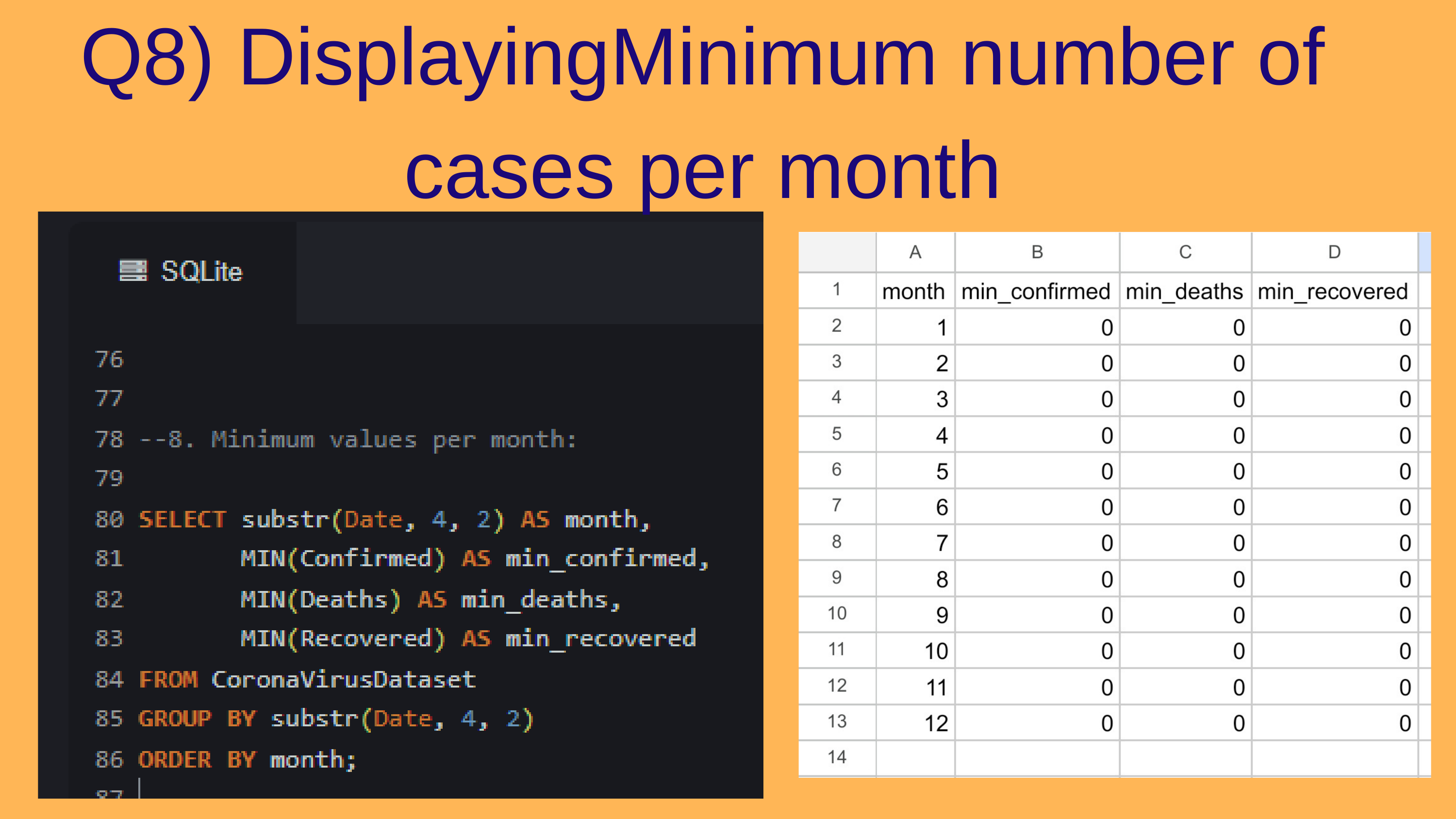

Q8) DisplayingMinimum number of cases per month